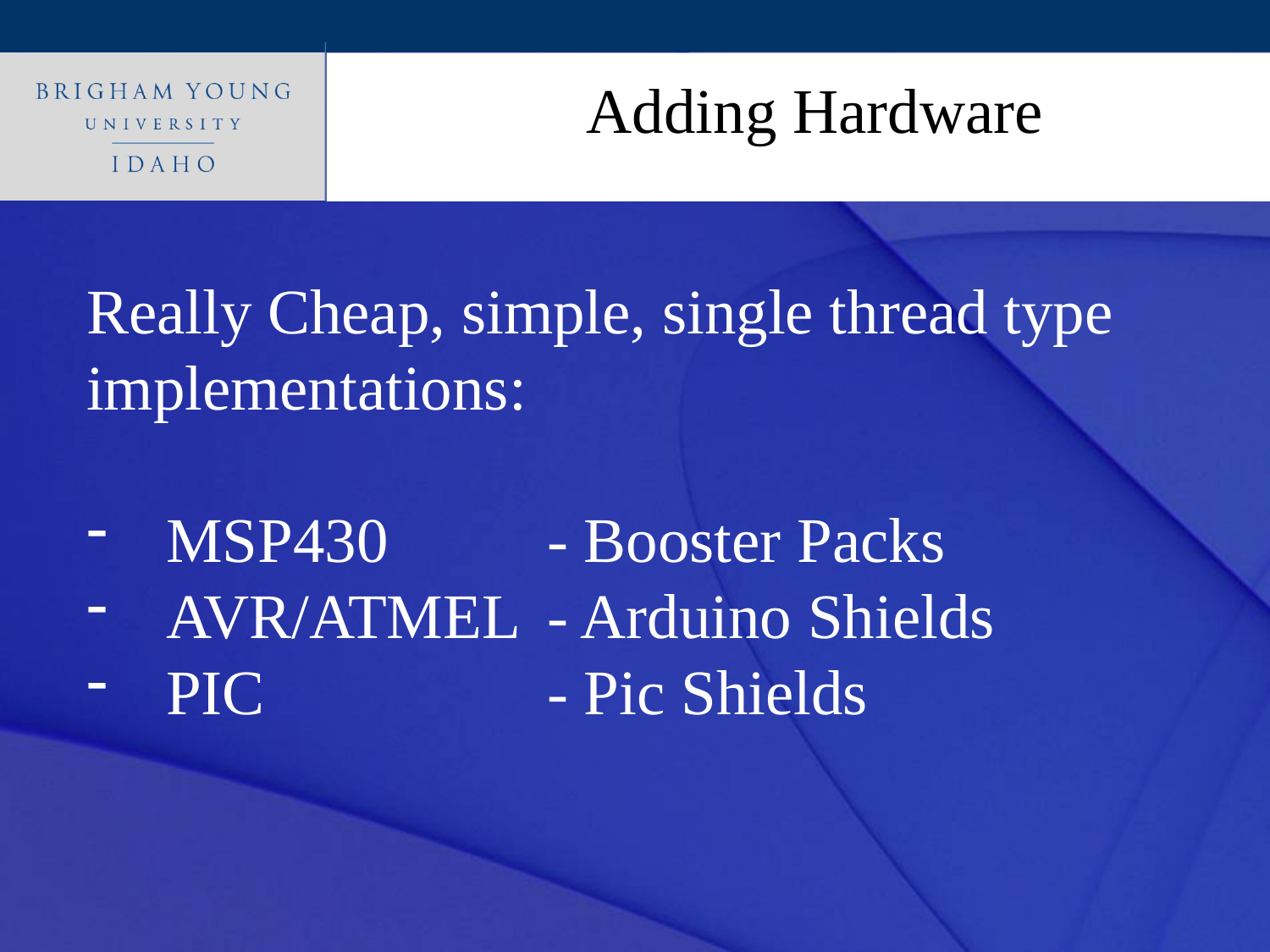

Adding Hardware
Really Cheap, simple, single thread type implementations:

MSP430		- Booster Packs
AVR/ATMEL	- Arduino Shields
PIC			- Pic Shields